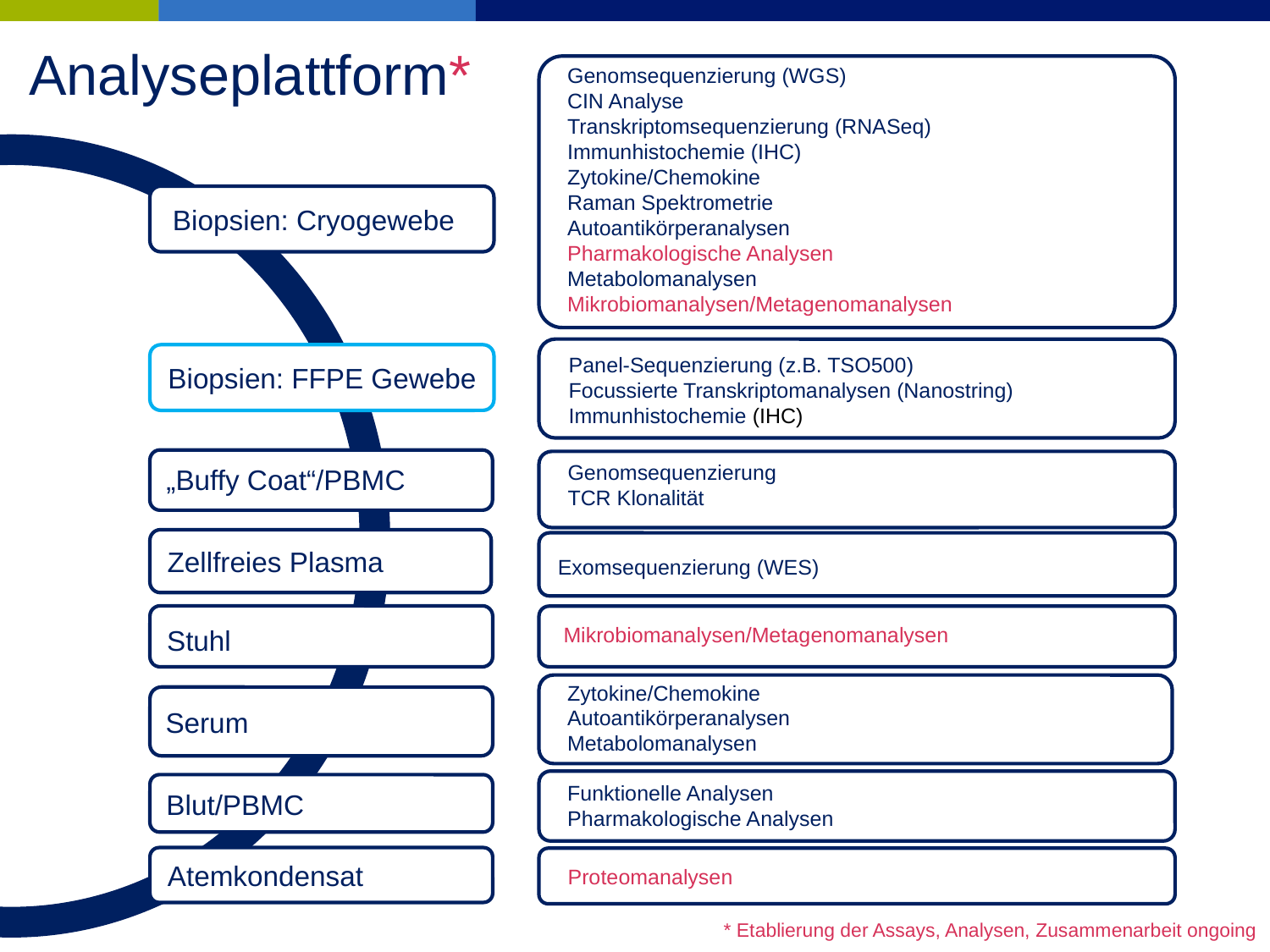

Analyseplattform*

Genomsequenzierung (WGS)
CIN Analyse
Transkriptomsequenzierung (RNASeq)
Immunhistochemie (IHC)
Zytokine/Chemokine
Raman Spektrometrie
Autoantikörperanalysen
Pharmakologische Analysen
Metabolomanalysen
Mikrobiomanalysen/Metagenomanalysen

Biopsien: Cryogewebe

Panel-Sequenzierung (z.B. TSO500)
Focussierte Transkriptomanalysen (Nanostring)
Immunhistochemie (IHC)
Biopsien: FFPE Gewebe

Genomsequenzierung
TCR Klonalität
„Buffy Coat“/PBMC

Zellfreies Plasma
Exomsequenzierung (WES)

Mikrobiomanalysen/Metagenomanalysen

Stuhl
Zytokine/Chemokine
Autoantikörperanalysen
Metabolomanalysen

Serum

Funktionelle Analysen
Pharmakologische Analysen

Blut/PBMC

Atemkondensat
Proteomanalysen

* Etablierung der Assays, Analysen, Zusammenarbeit ongoing